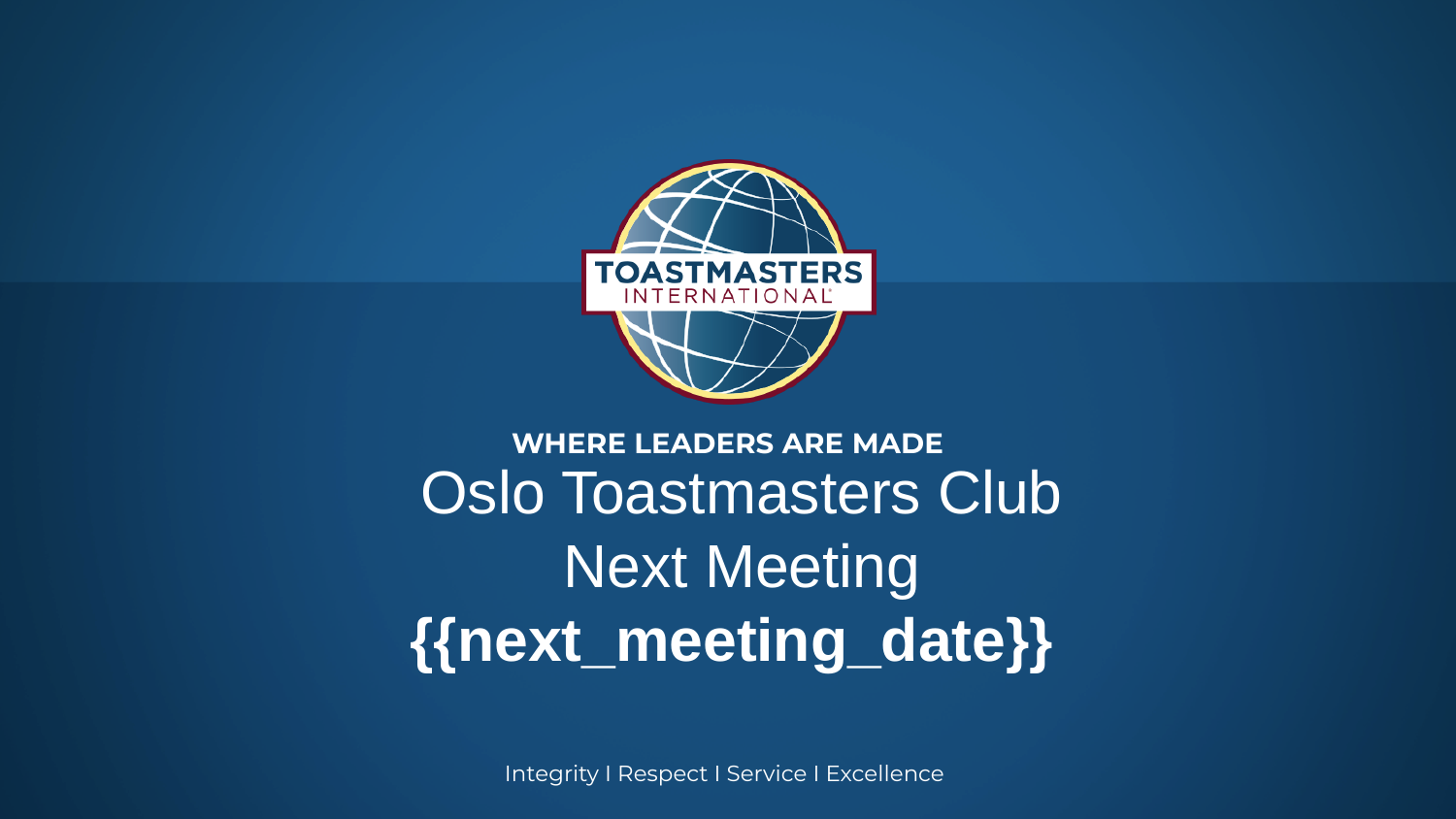

# Oslo Toastmasters Club
Next Meeting
{{next_meeting_date}}